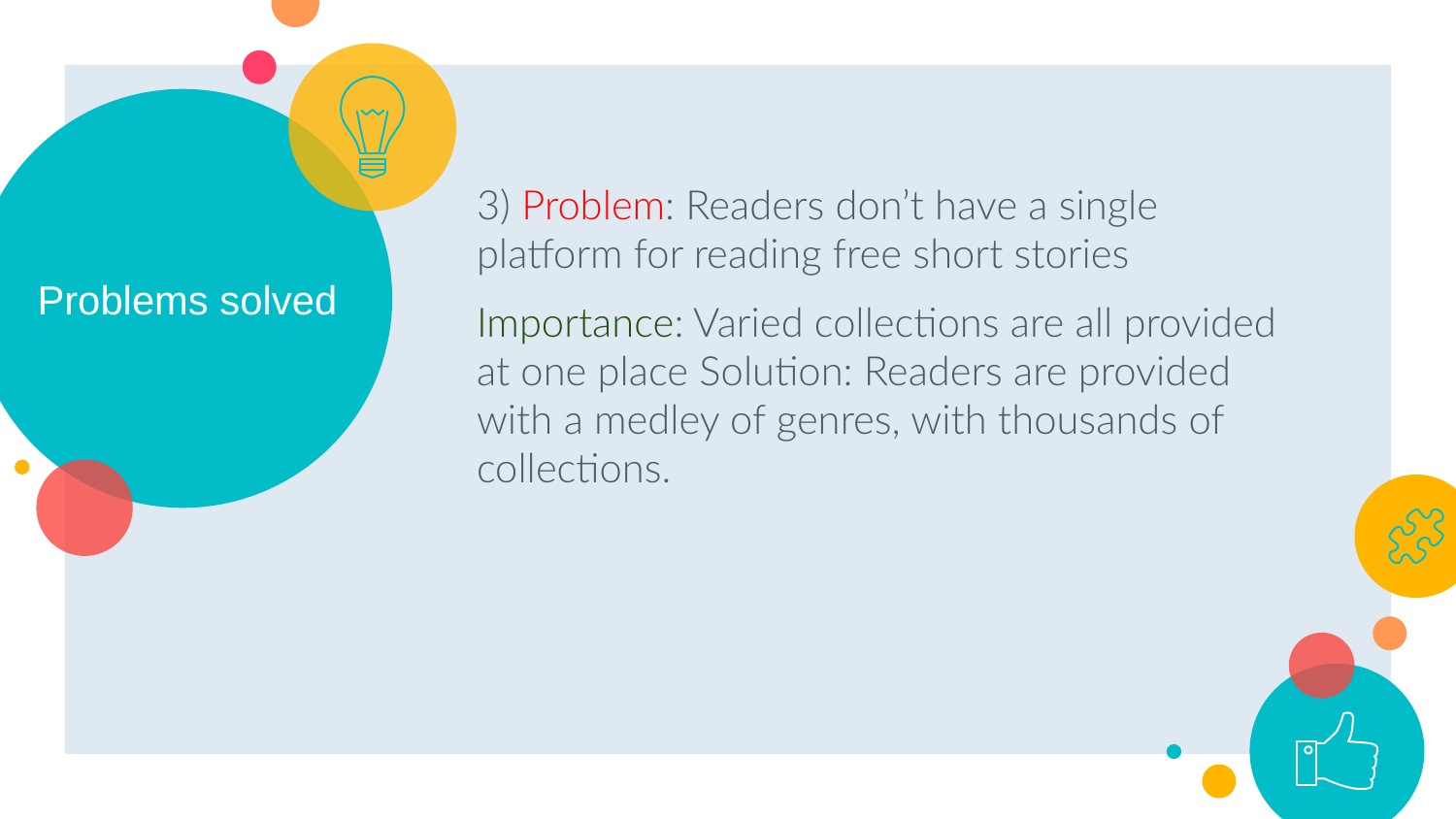

# Problems solved
3) Problem: Readers don’t have a single platform for reading free short stories
Importance: Varied collections are all provided at one place Solution: Readers are provided with a medley of genres, with thousands of collections.